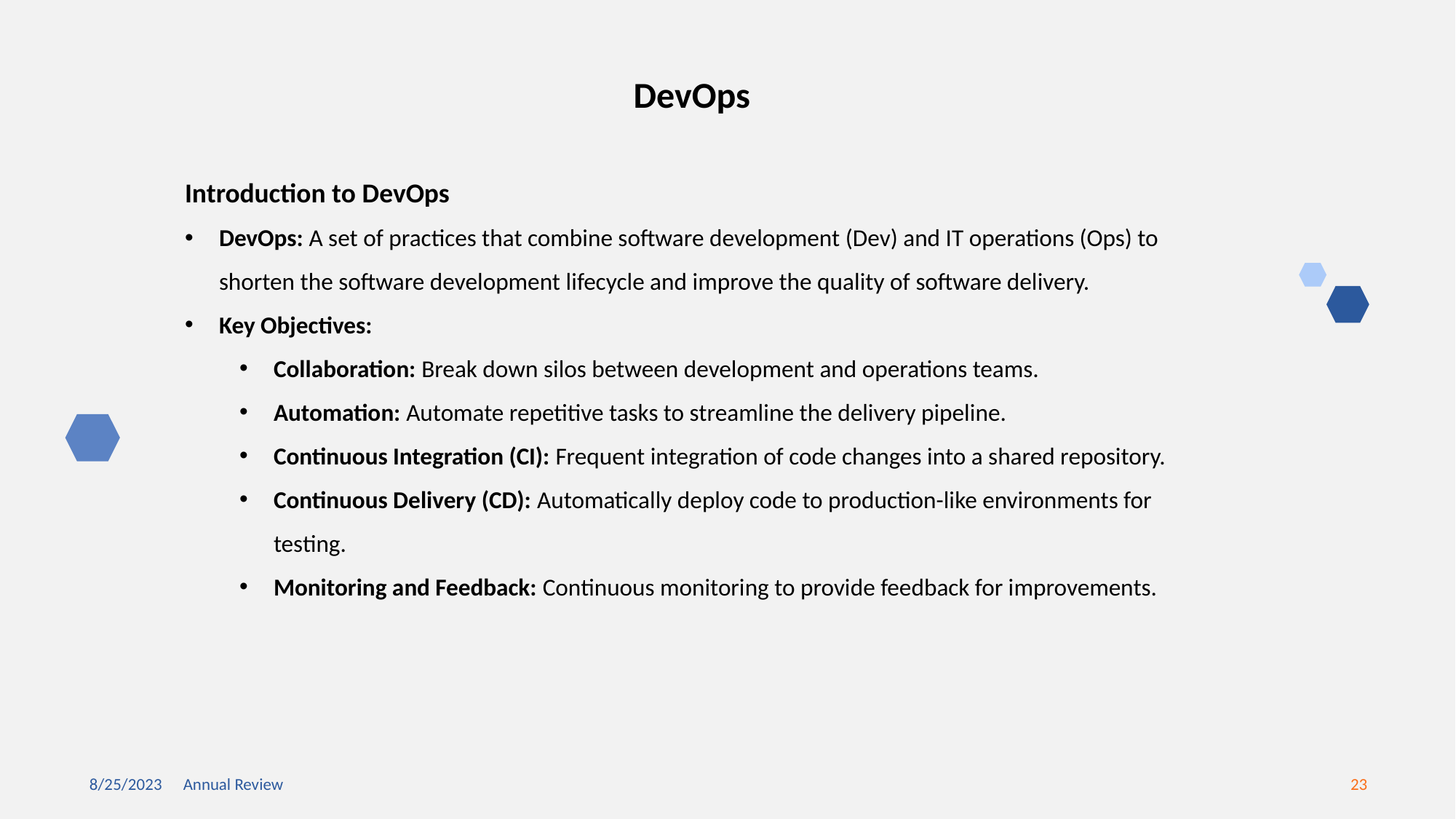

DevOps
Introduction to DevOps
DevOps: A set of practices that combine software development (Dev) and IT operations (Ops) to shorten the software development lifecycle and improve the quality of software delivery.
Key Objectives:
Collaboration: Break down silos between development and operations teams.
Automation: Automate repetitive tasks to streamline the delivery pipeline.
Continuous Integration (CI): Frequent integration of code changes into a shared repository.
Continuous Delivery (CD): Automatically deploy code to production-like environments for testing.
Monitoring and Feedback: Continuous monitoring to provide feedback for improvements.